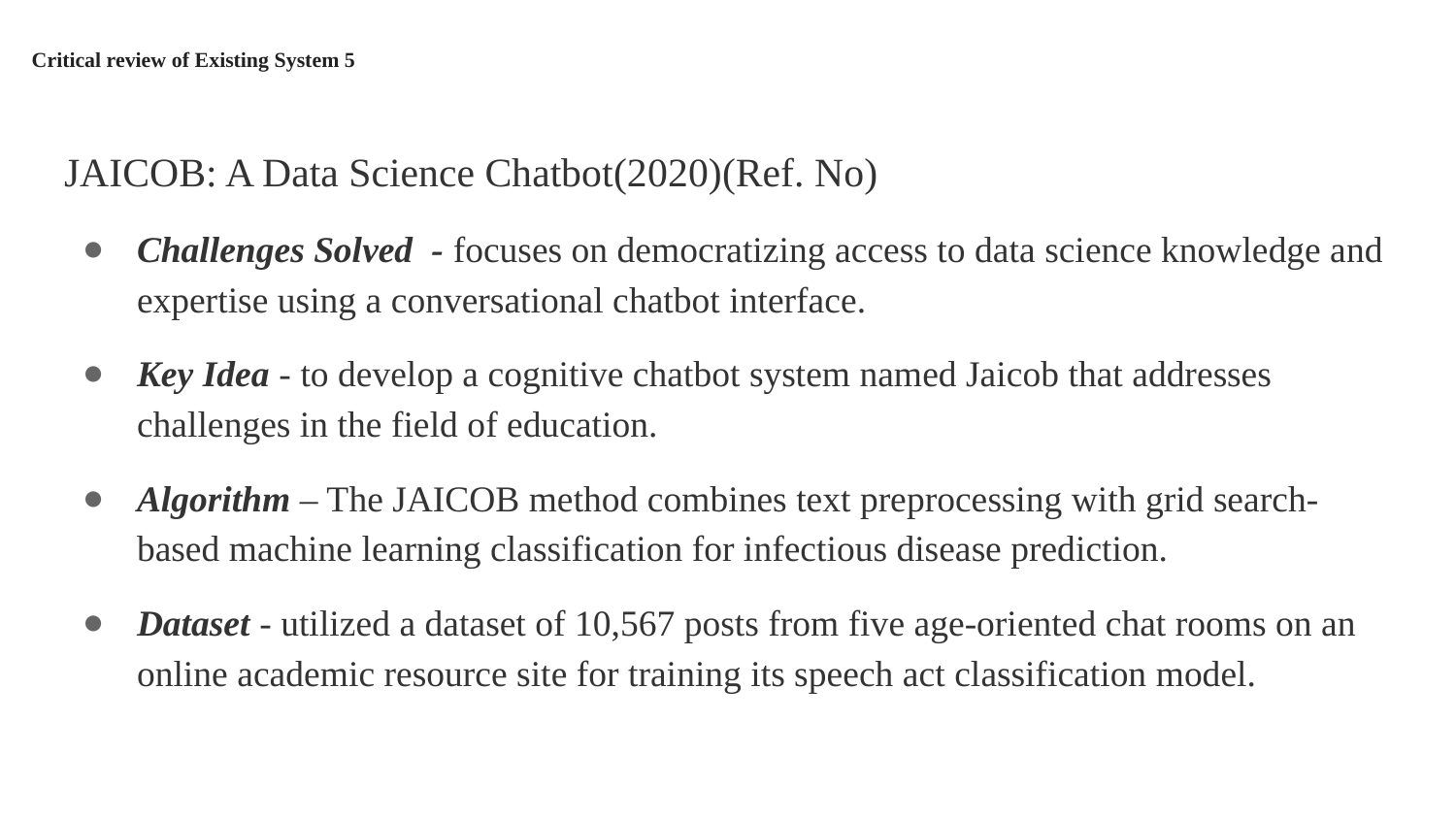

# Critical review of Existing System 5
JAICOB: A Data Science Chatbot(2020)(Ref. No)
Challenges Solved  - focuses on democratizing access to data science knowledge and expertise using a conversational chatbot interface.
Key Idea - to develop a cognitive chatbot system named Jaicob that addresses challenges in the field of education.
Algorithm – The JAICOB method combines text preprocessing with grid search-based machine learning classification for infectious disease prediction.
Dataset - utilized a dataset of 10,567 posts from five age-oriented chat rooms on an online academic resource site for training its speech act classification model.